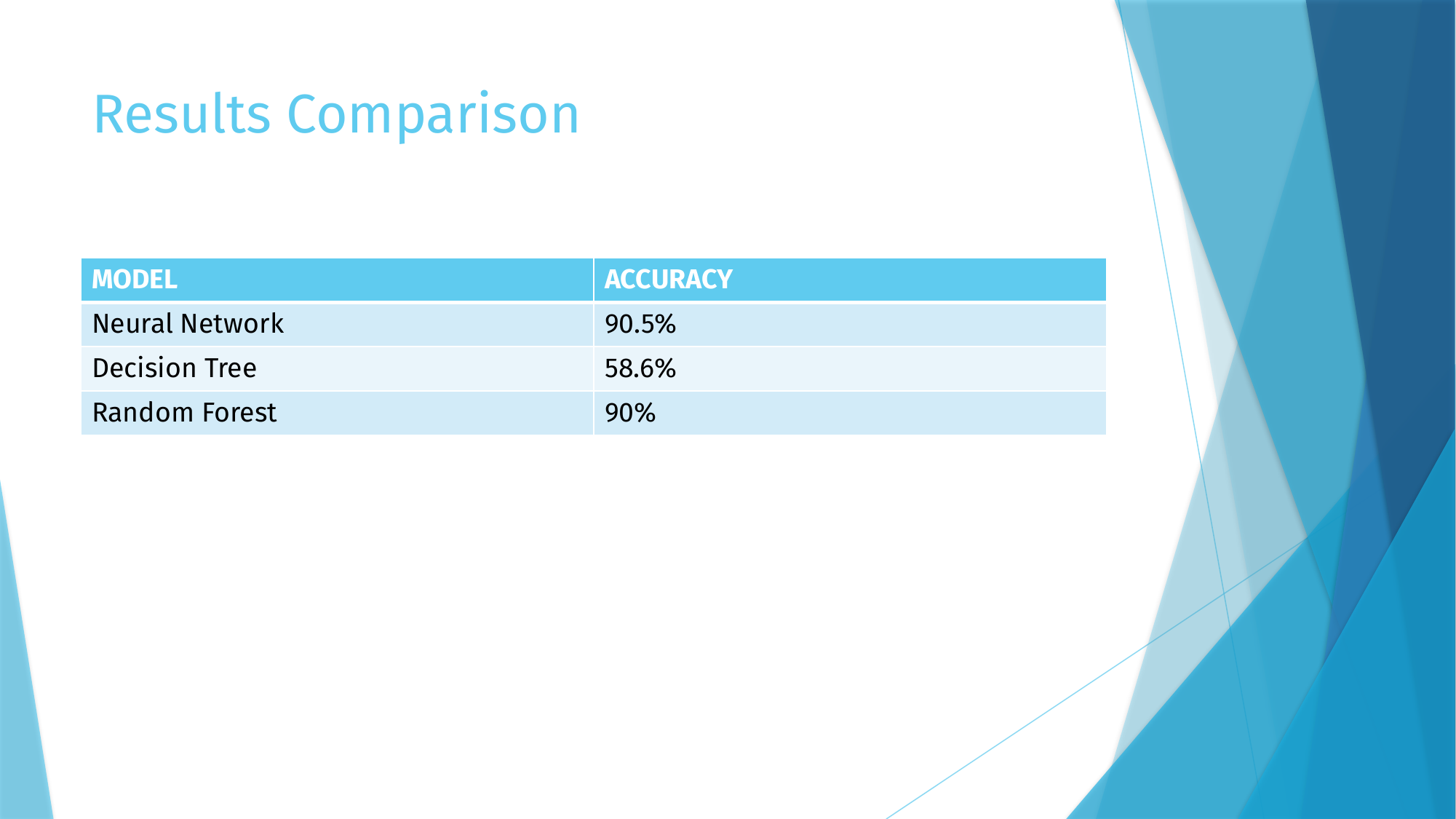

# Results Comparison
| MODEL | ACCURACY |
| --- | --- |
| Neural Network | 90.5% |
| Decision Tree | 58.6% |
| Random Forest | 90% |